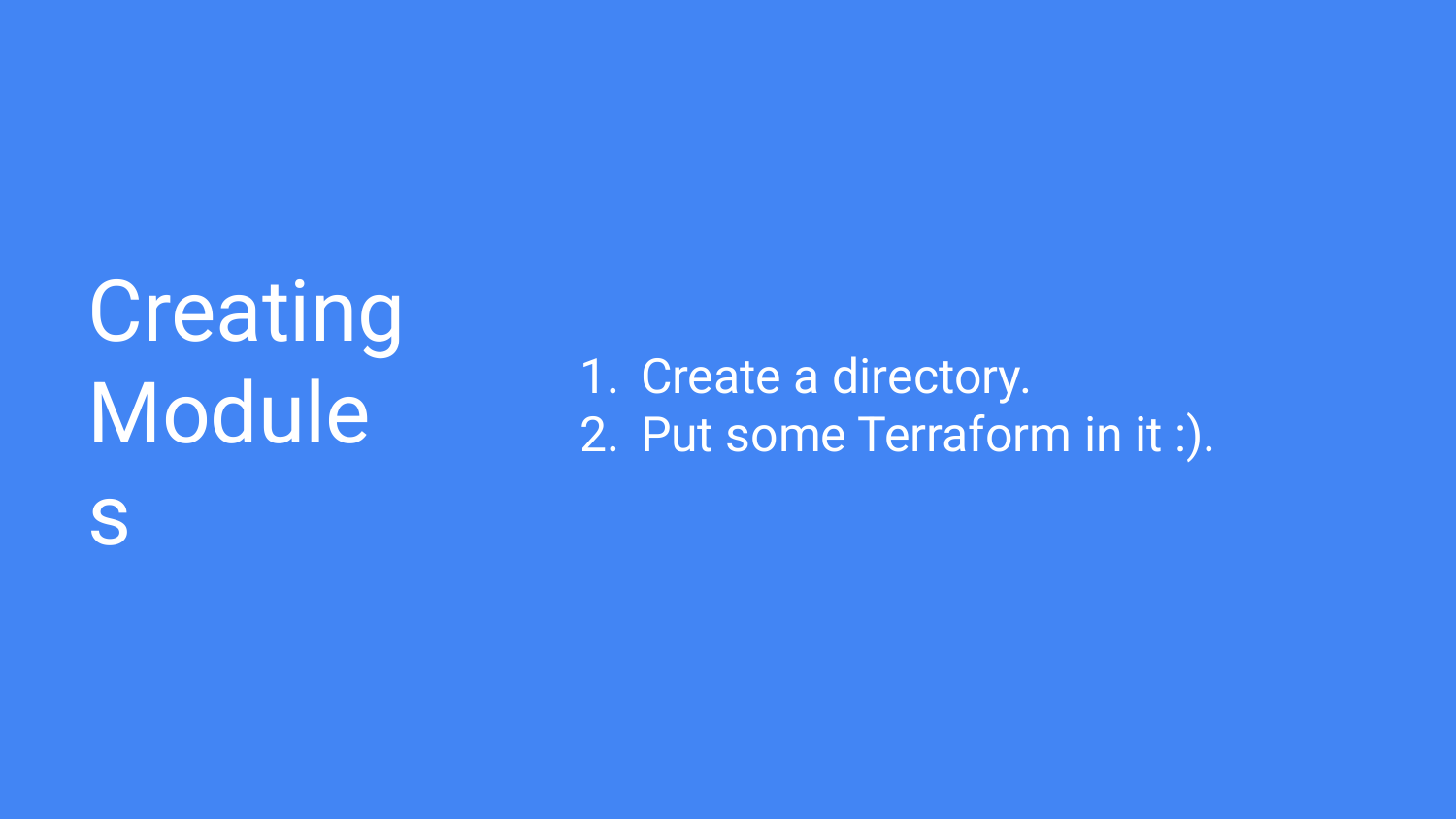

Create a directory.
Put some Terraform in it :).
# Creating Modules